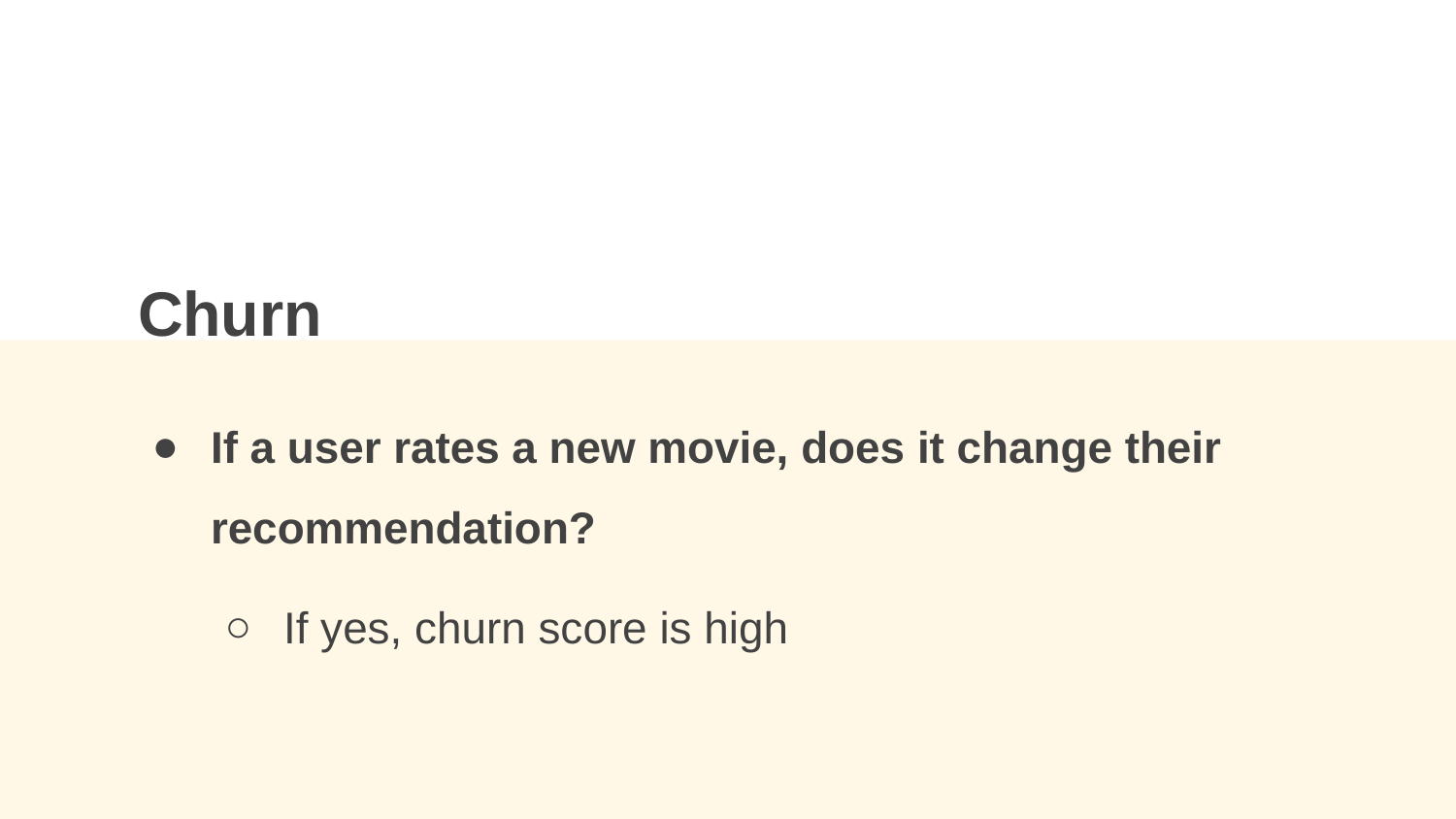

# Churn

If a user rates a new movie, does it change their recommendation?
If yes, churn score is high